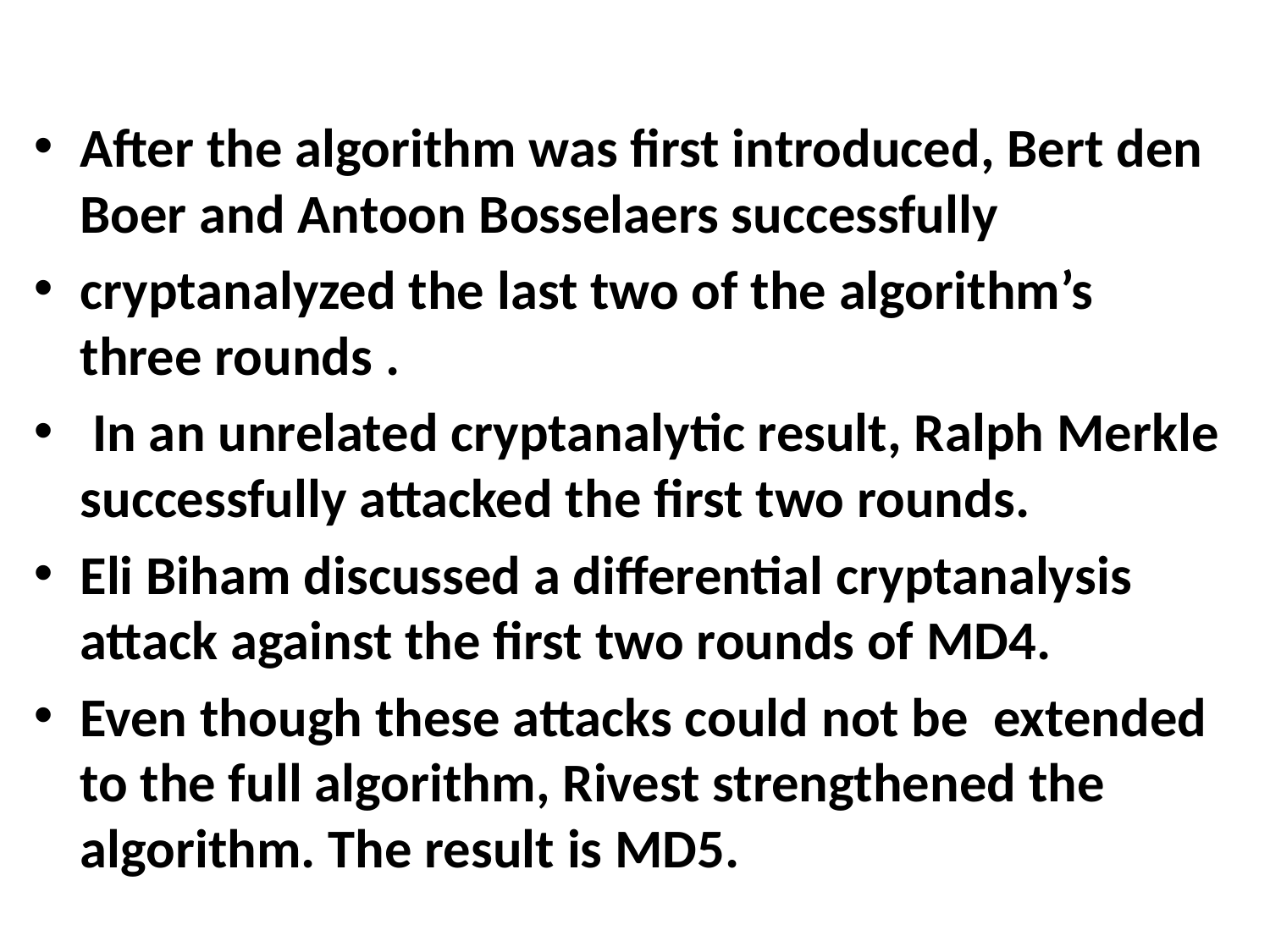

#
After the algorithm was first introduced, Bert den Boer and Antoon Bosselaers successfully
cryptanalyzed the last two of the algorithm’s three rounds .
 In an unrelated cryptanalytic result, Ralph Merkle successfully attacked the first two rounds.
Eli Biham discussed a differential cryptanalysis attack against the first two rounds of MD4.
Even though these attacks could not be  extended to the full algorithm, Rivest strengthened the algorithm. The result is MD5.